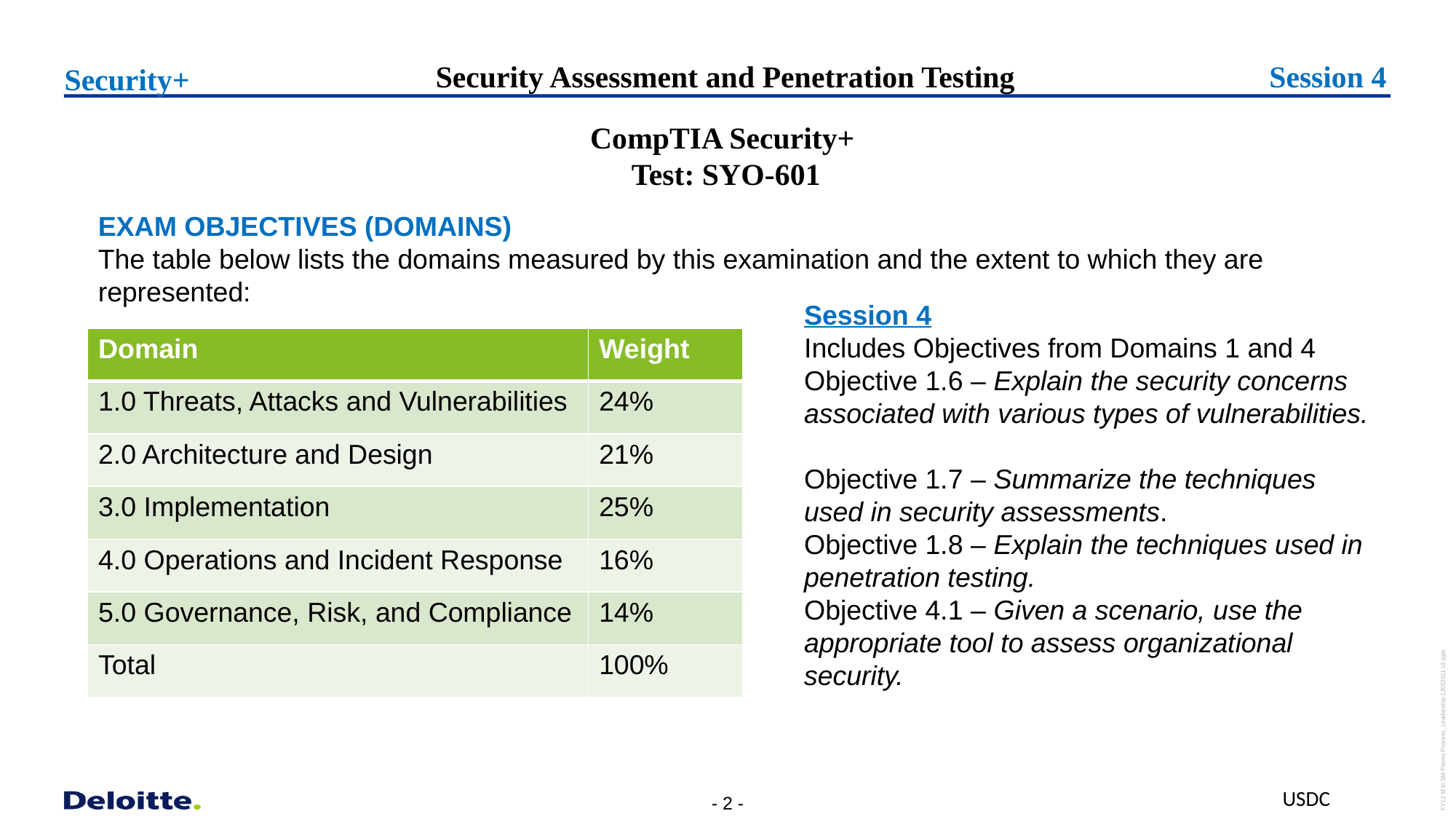

Security Assessment and Penetration Testing
 Session 4
Security+
CompTIA Security+
Test: SYO-601
EXAM OBJECTIVES (DOMAINS)
The table below lists the domains measured by this examination and the extent to which they are represented:
Session 4
Includes Objectives from Domains 1 and 4
Objective 1.6 – Explain the security concerns associated with various types of vulnerabilities.
Objective 1.7 – Summarize the techniques used in security assessments.
Objective 1.8 – Explain the techniques used in penetration testing.
Objective 4.1 – Given a scenario, use the appropriate tool to assess organizational security.
| Domain | Weight |
| --- | --- |
| 1.0 Threats, Attacks and Vulnerabilities | 24% |
| 2.0 Architecture and Design | 21% |
| 3.0 Implementation | 25% |
| 4.0 Operations and Incident Response | 16% |
| 5.0 Governance, Risk, and Compliance | 14% |
| Total | 100% |